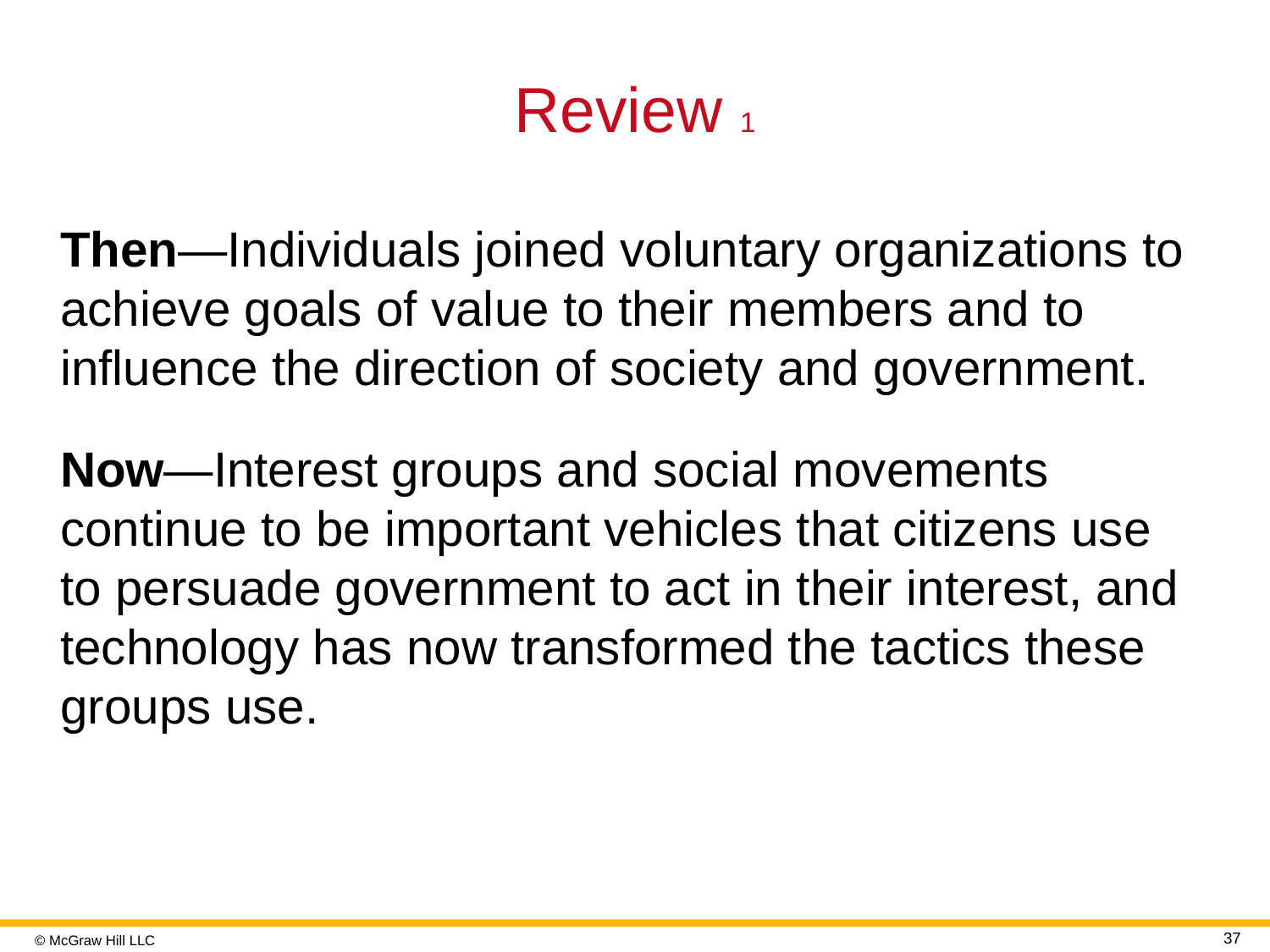

# Review 1
Then—Individuals joined voluntary organizations to achieve goals of value to their members and to influence the direction of society and government.
Now—Interest groups and social movements continue to be important vehicles that citizens use to persuade government to act in their interest, and technology has now transformed the tactics these groups use.
37